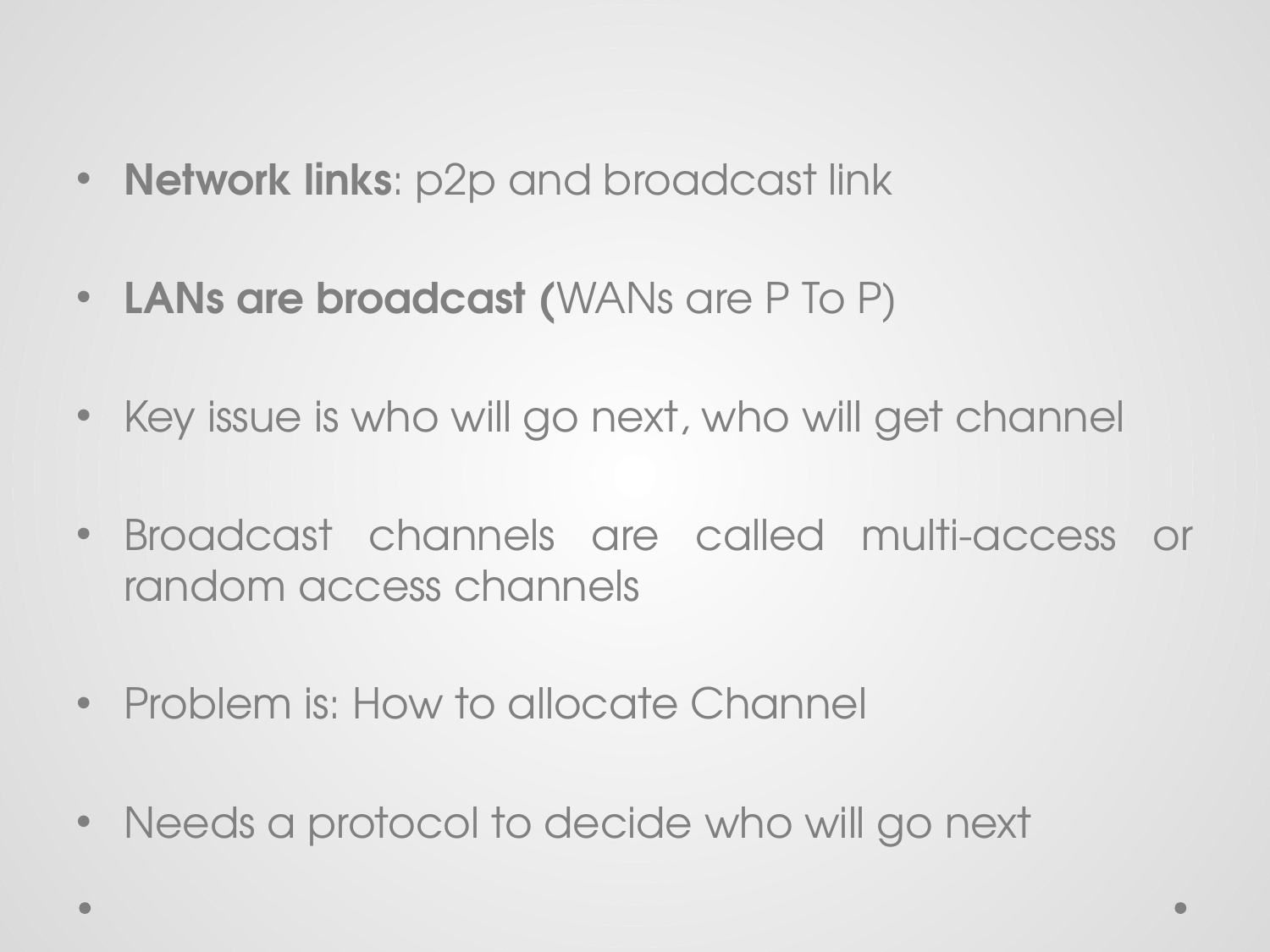

#
Network links: p2p and broadcast link

LANs are broadcast (WANs are P To P)

Key issue is who will go next, who will get channel

Broadcast channels are called multi-access or random access channels

Problem is: How to allocate Channel

Needs a protocol to decide who will go next